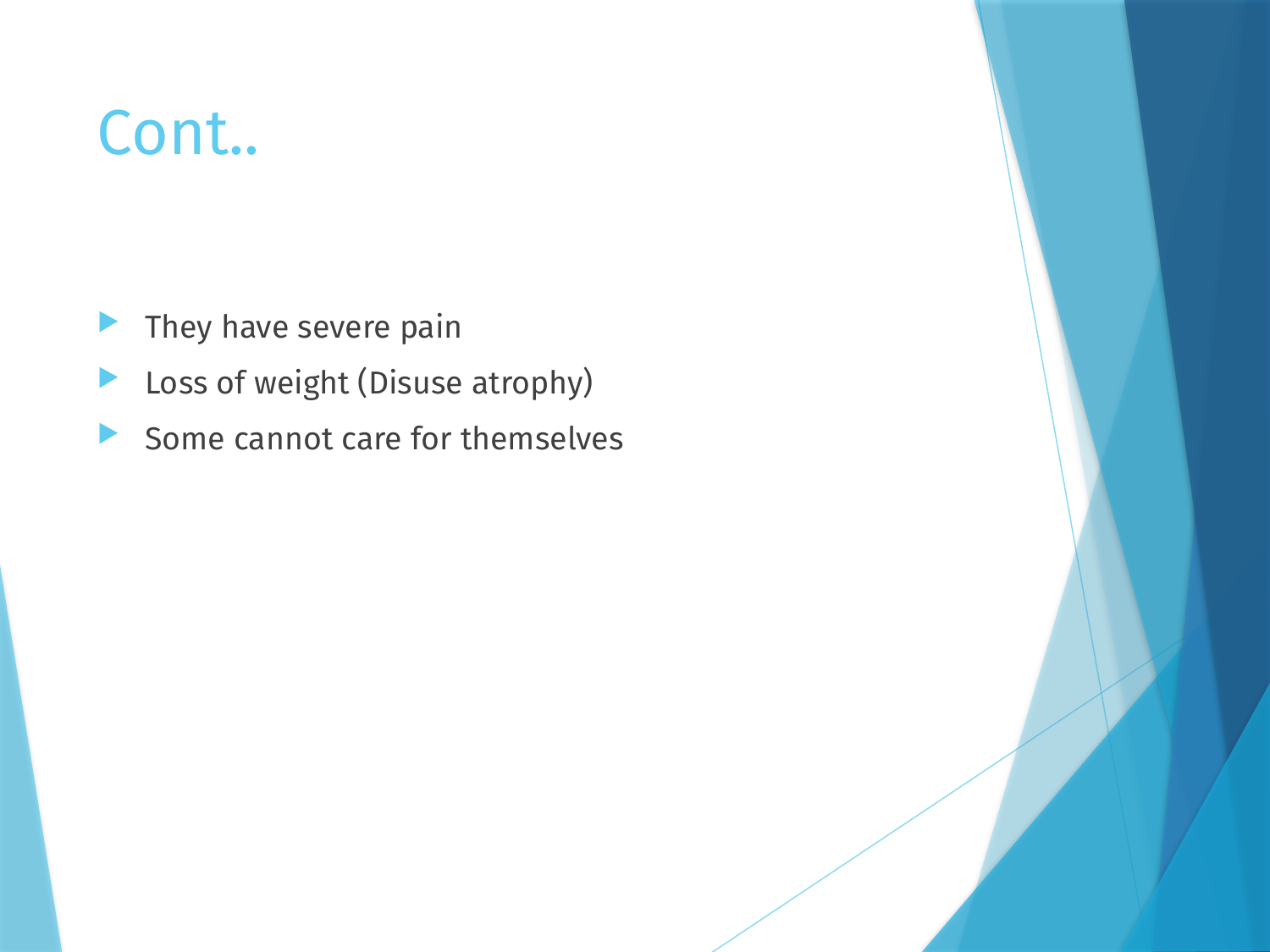

# Cont..
They have severe pain
Loss of weight (Disuse atrophy)
Some cannot care for themselves